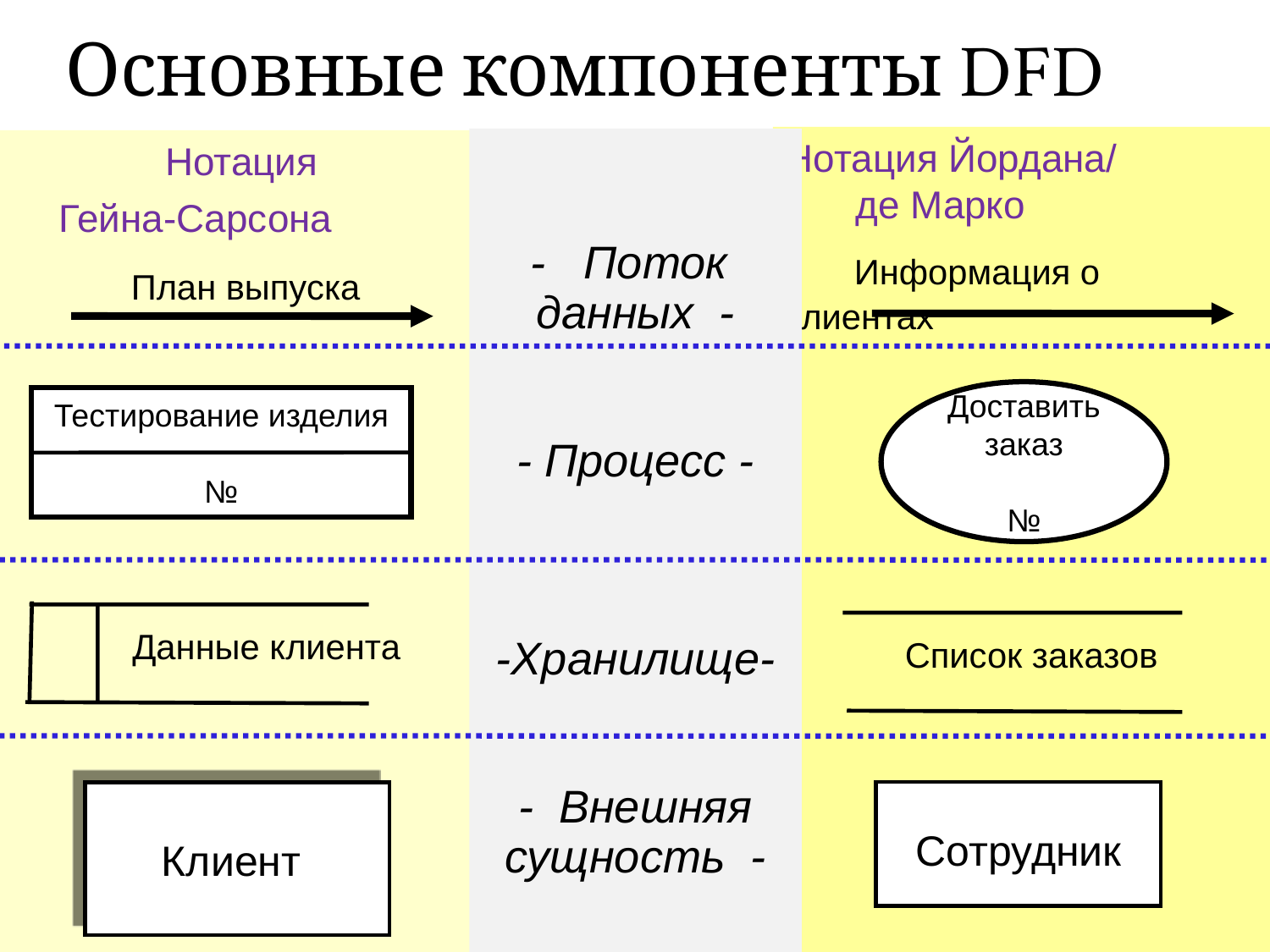

Основные компоненты DFD
Нотация Йордана/              де Марко
     Информация о клиентах

-   Поток  данных  -

- Процесс -

-Хранилище-

-  Внешняя сущность  -

Нотация
Гейна-Сарсона
         План выпуска

Доставить заказ

№
Тестирование изделия

№

Данные клиента

Список заказов

Клиент

Сотрудник